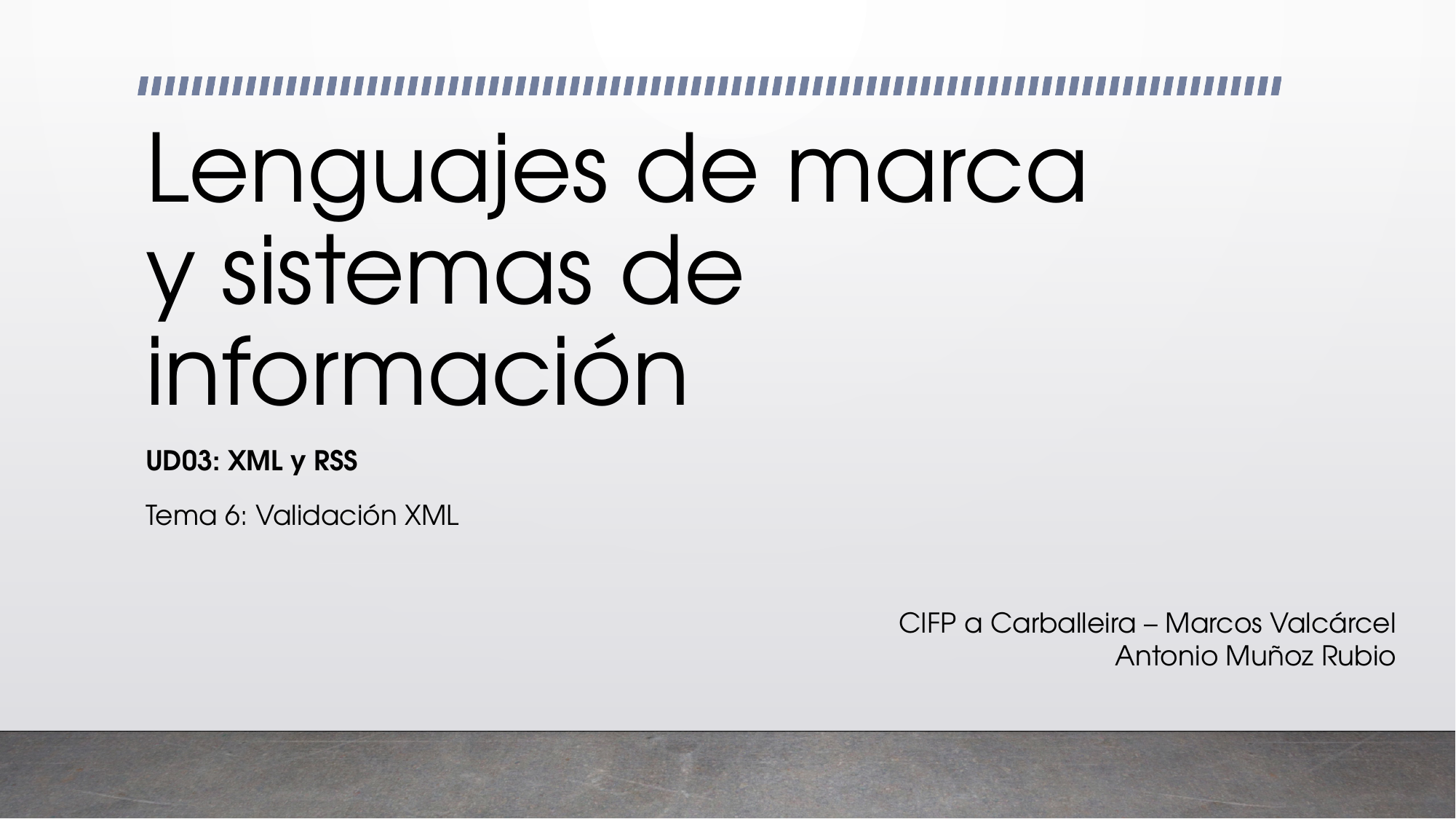

# Lenguajes de marca y sistemas de información
UD03: XML y RSS
Tema 6: Validación XML
CIFP a Carballeira – Marcos Valcárcel
Antonio Muñoz Rubio